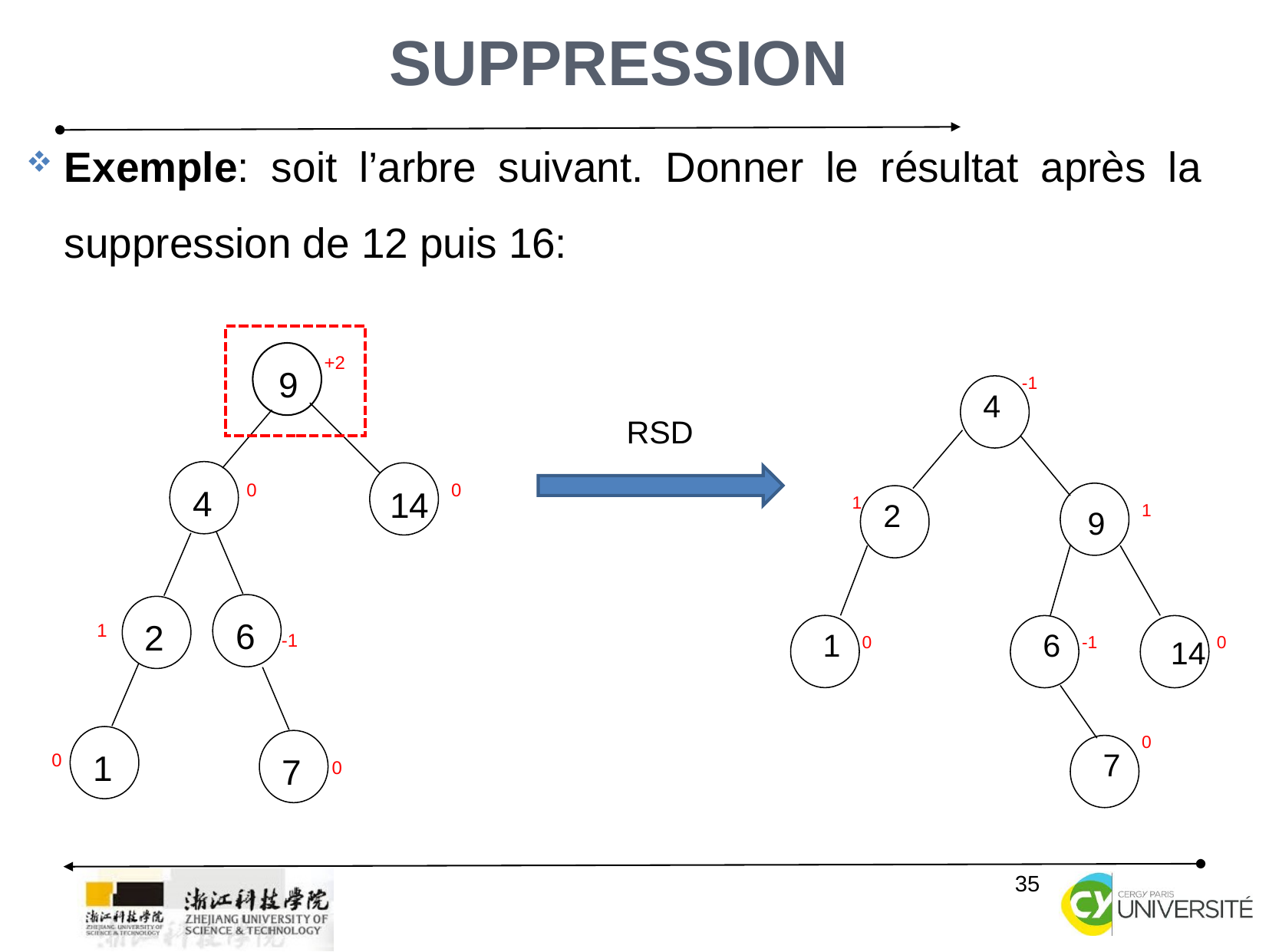

35
Suppression
Exemple: soit l’arbre suivant. Donner le résultat après la suppression de 12 puis 16:

9
+2

4

0
 0
14

6

2
1
-1

1

0
7
0
-1

4

2
1
1
9

1

14

6
0
-1
 0

0

7
RSD